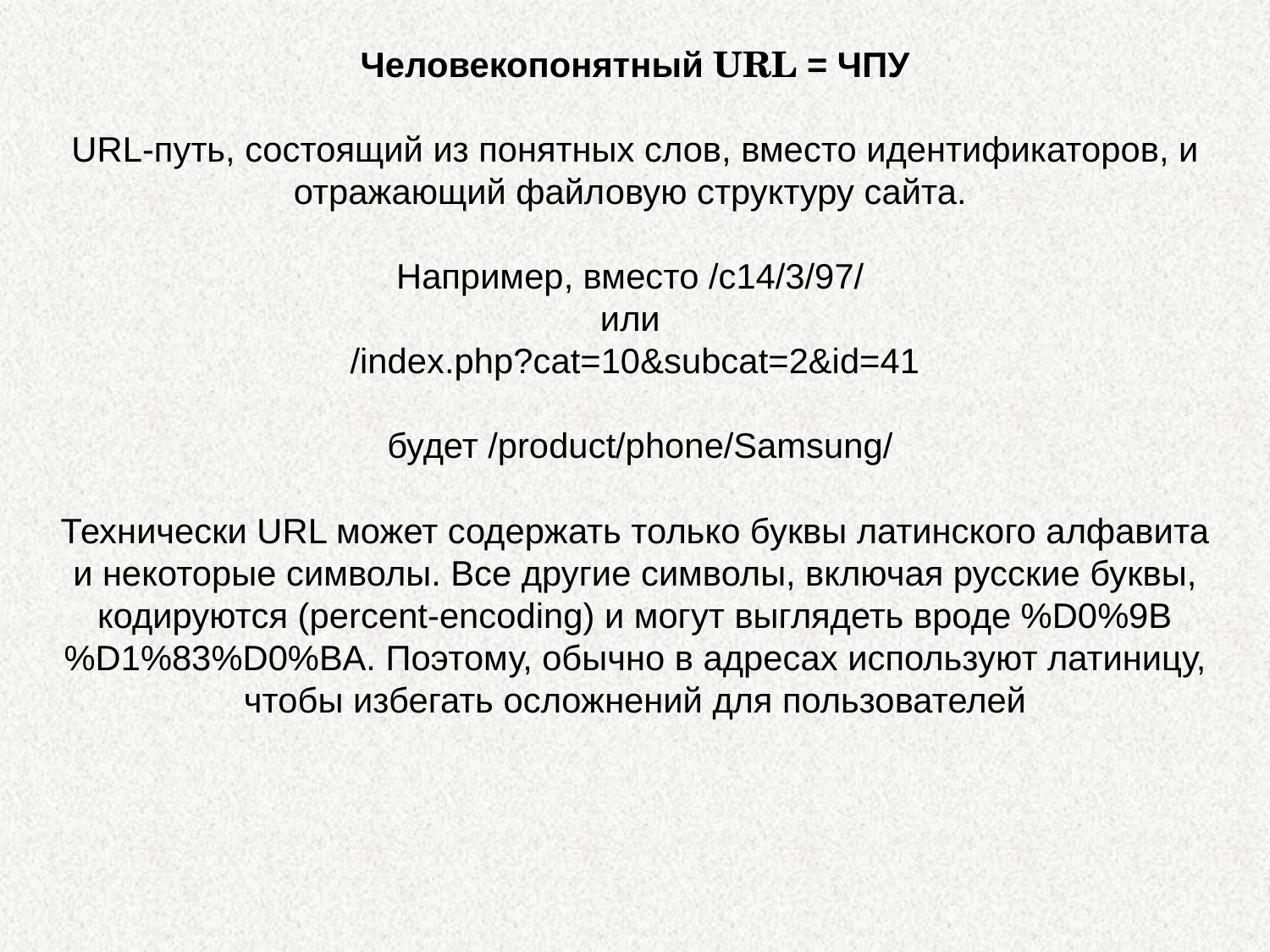

Человекопонятный URL = ЧПУ

URL-путь, состоящий из понятных слов, вместо идентификаторов, и отражающий файловую структуру сайта.

Например, вместо /c14/3/97/
или
/index.php?cat=10&subcat=2&id=41

 будет /product/phone/Samsung/

Технически URL может содержать только буквы латинского алфавита и некоторые символы. Все другие символы, включая русские буквы, кодируются (percent‐encoding) и могут выглядеть вроде %D0%9B%D1%83%D0%BA. Поэтому, обычно в адресах используют латиницу, чтобы избегать осложнений для пользователей